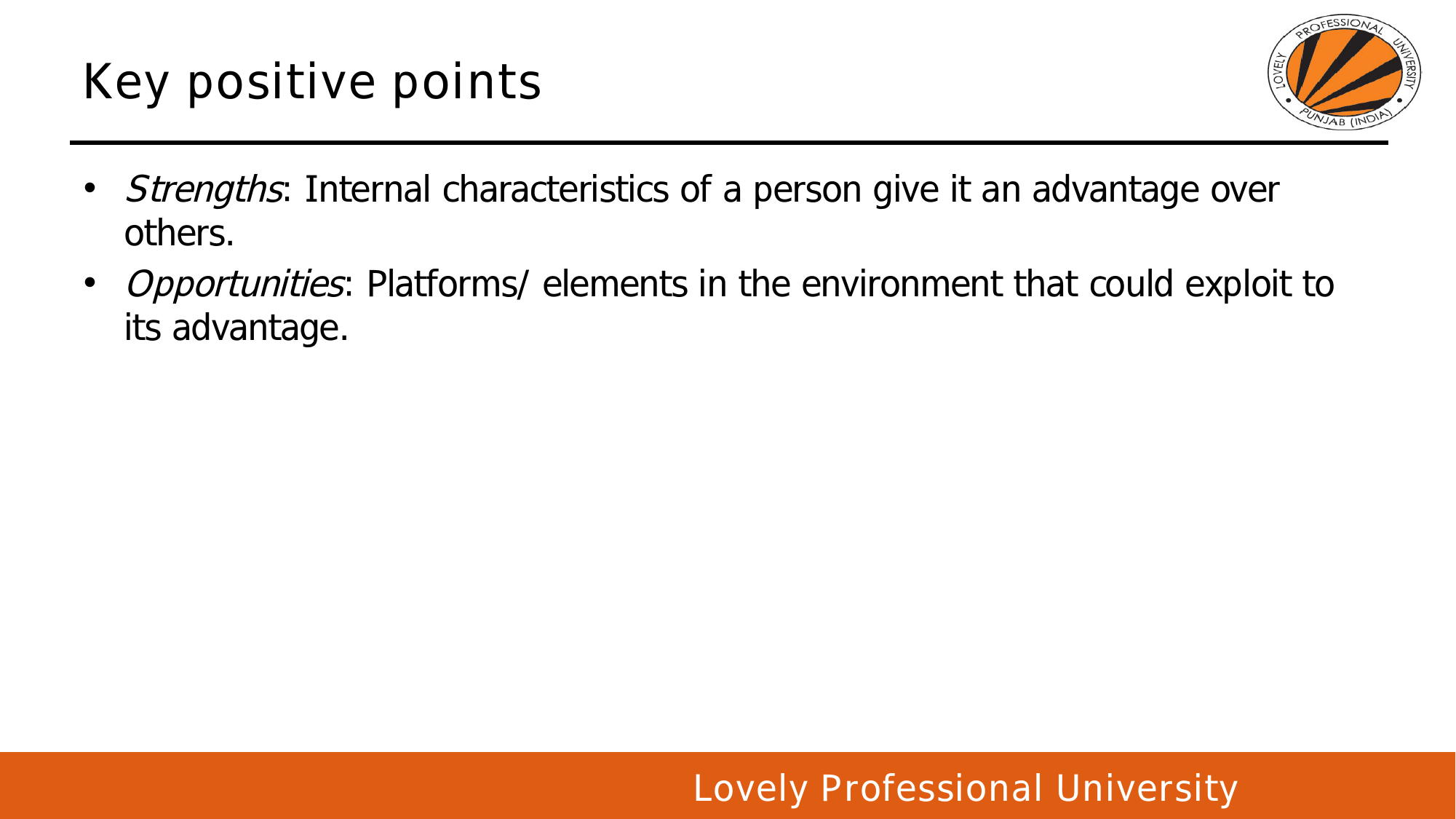

# Key positive points
Strengths: Internal characteristics of a person give it an advantage over others.
Opportunities: Platforms/ elements in the environment that could exploit to its advantage.